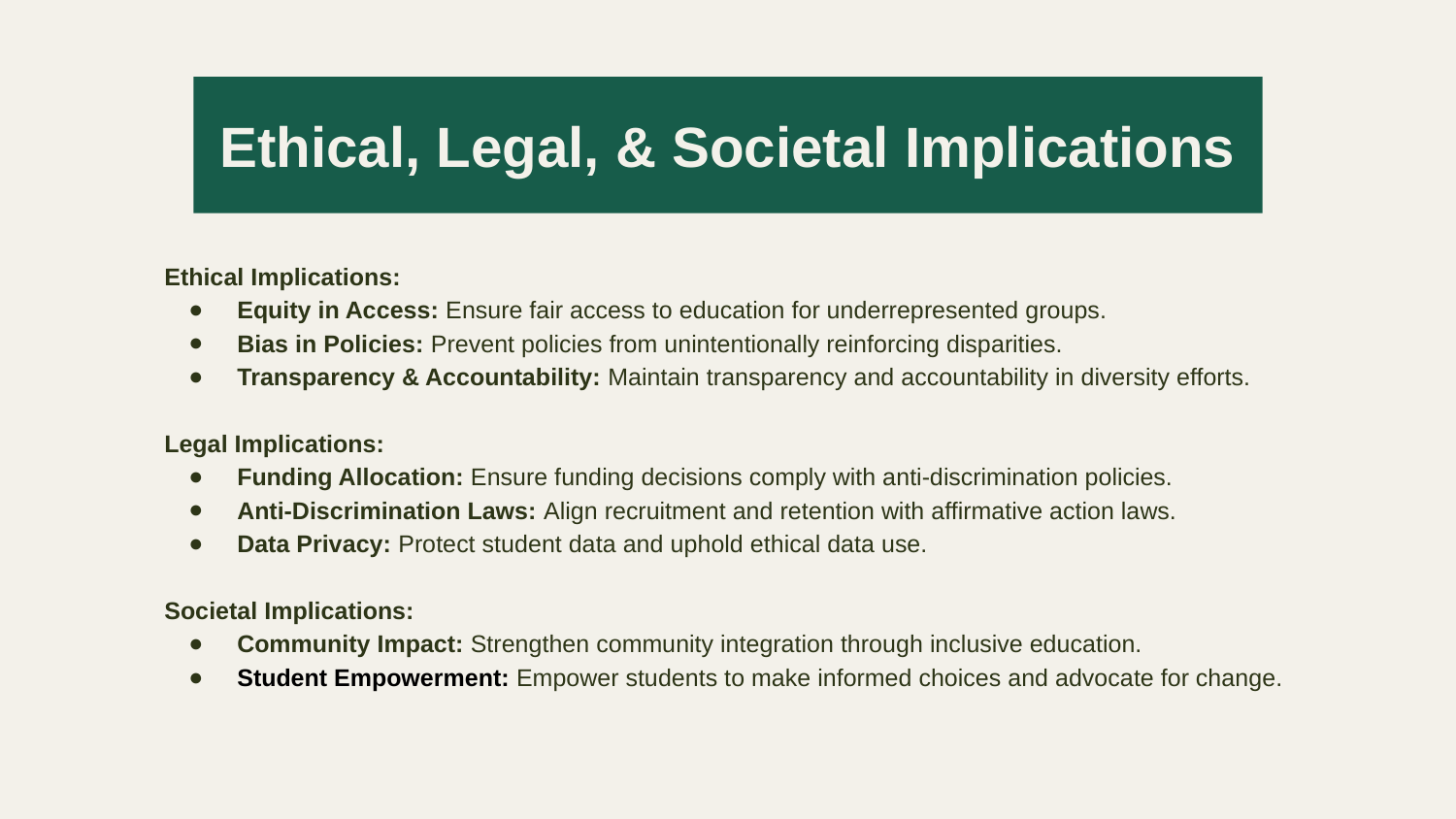

# Ethical, Legal, & Societal Implications
Ethical Implications:
Equity in Access: Ensure fair access to education for underrepresented groups.
Bias in Policies: Prevent policies from unintentionally reinforcing disparities.
Transparency & Accountability: Maintain transparency and accountability in diversity efforts.

Legal Implications:
Funding Allocation: Ensure funding decisions comply with anti-discrimination policies.
Anti-Discrimination Laws: Align recruitment and retention with affirmative action laws.
Data Privacy: Protect student data and uphold ethical data use.

Societal Implications:
Community Impact: Strengthen community integration through inclusive education.
Student Empowerment: Empower students to make informed choices and advocate for change.